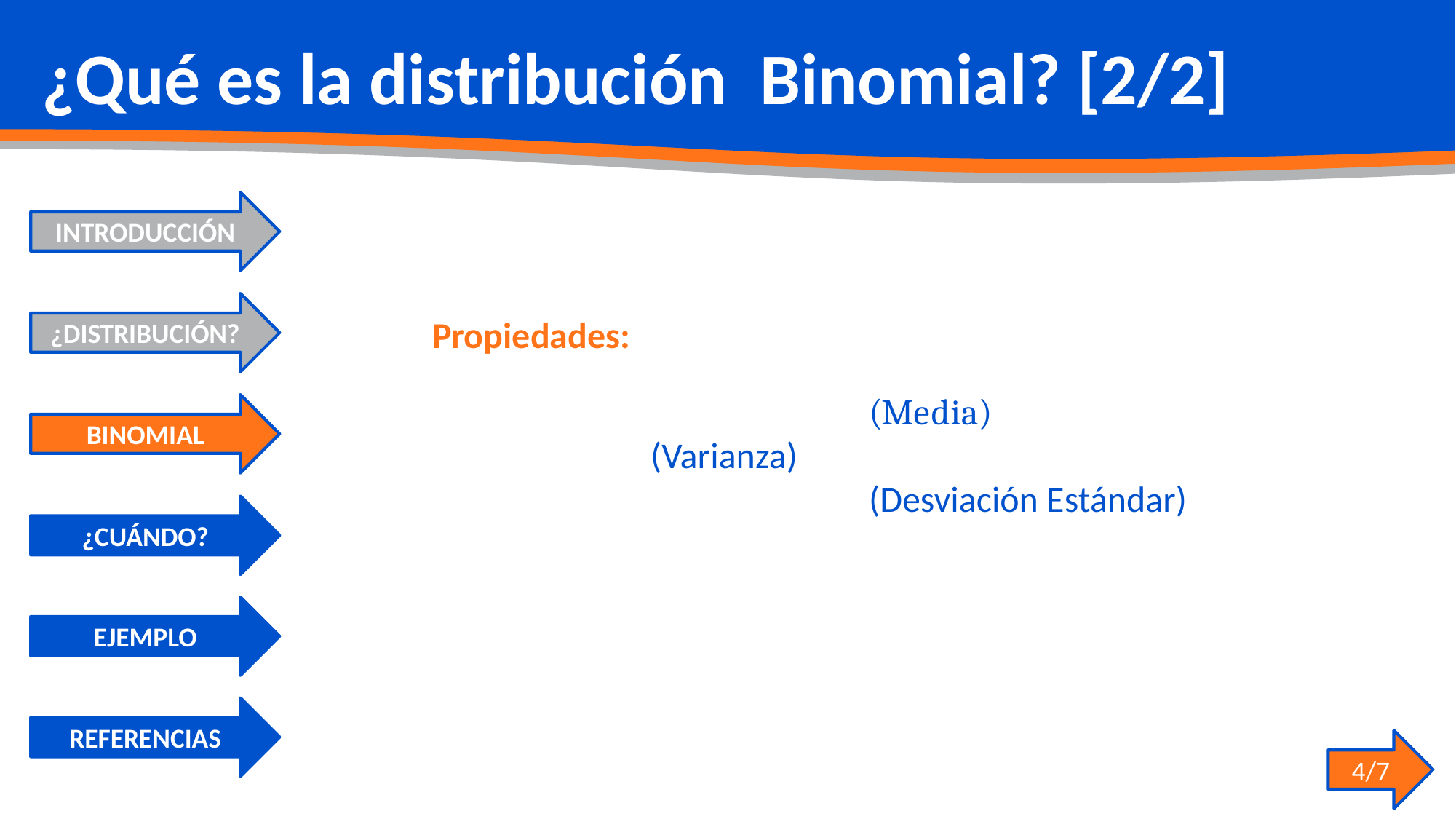

¿Qué es la distribución  Binomial? [2/2]
INTRODUCCIÓN
¿DISTRIBUCIÓN?
Propiedades:

 				(Media)
 		(Varianza)
 				(Desviación Estándar)

BINOMIAL
¿CUÁNDO?
EJEMPLO
REFERENCIAS
4/7